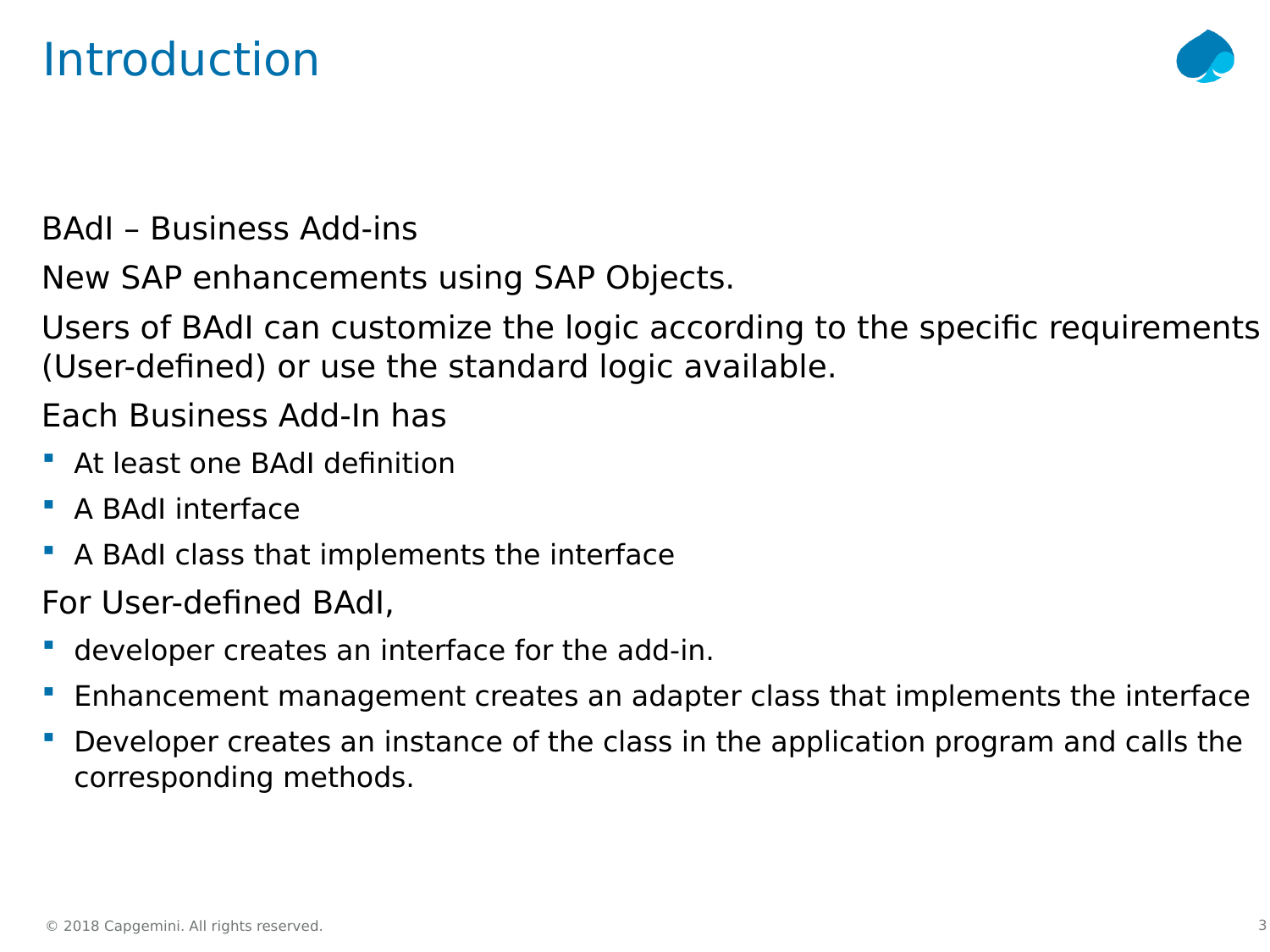

# Introduction
BAdI – Business Add-ins
New SAP enhancements using SAP Objects.
Users of BAdI can customize the logic according to the specific requirements (User-defined) or use the standard logic available.
Each Business Add-In has
At least one BAdI definition
A BAdI interface
A BAdI class that implements the interface
For User-defined BAdI,
developer creates an interface for the add-in.
Enhancement management creates an adapter class that implements the interface
Developer creates an instance of the class in the application program and calls the corresponding methods.